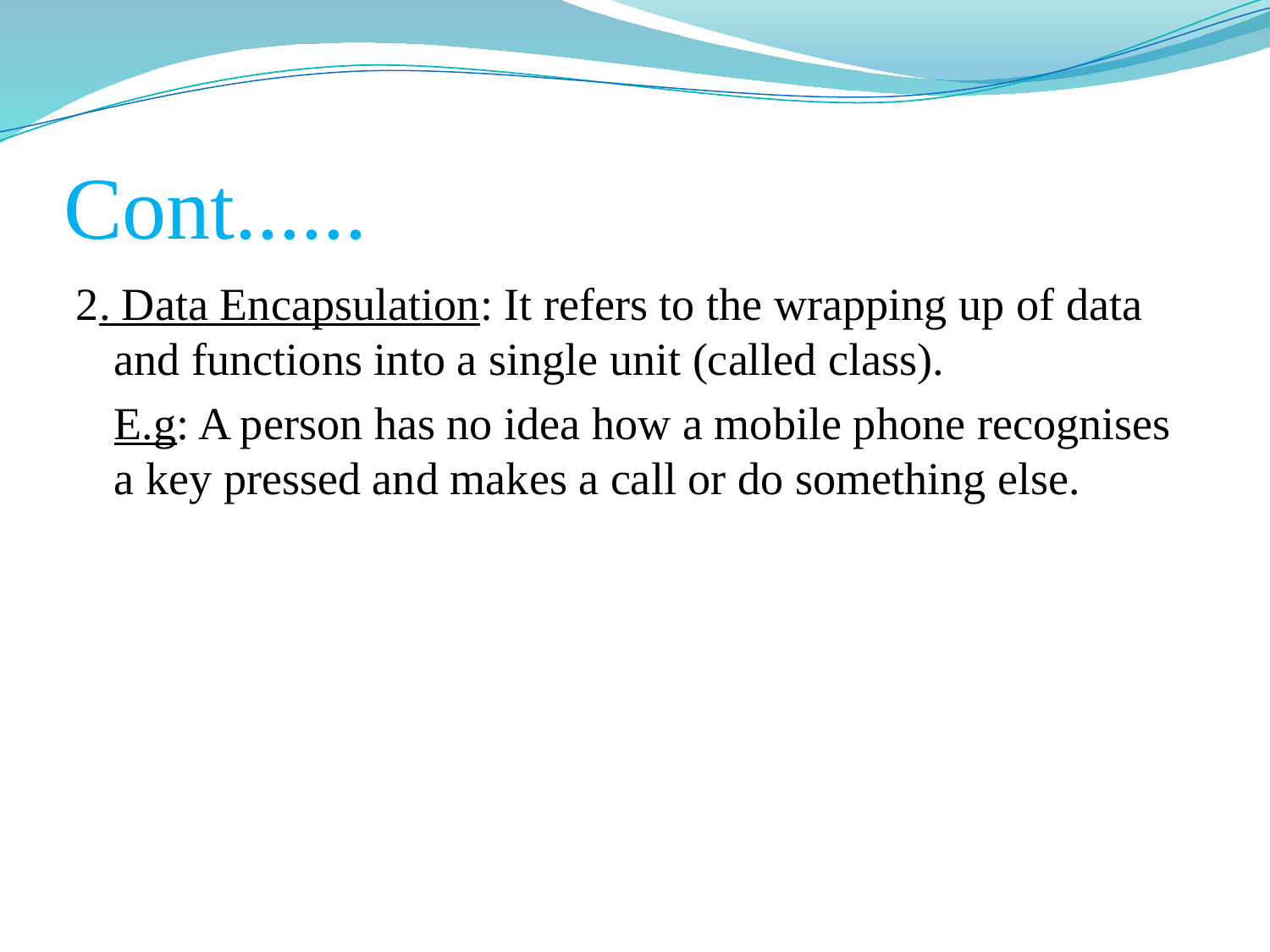

# Cont......
2. Data Encapsulation: It refers to the wrapping up of data and functions into a single unit (called class).
	E.g: A person has no idea how a mobile phone recognises a key pressed and makes a call or do something else.